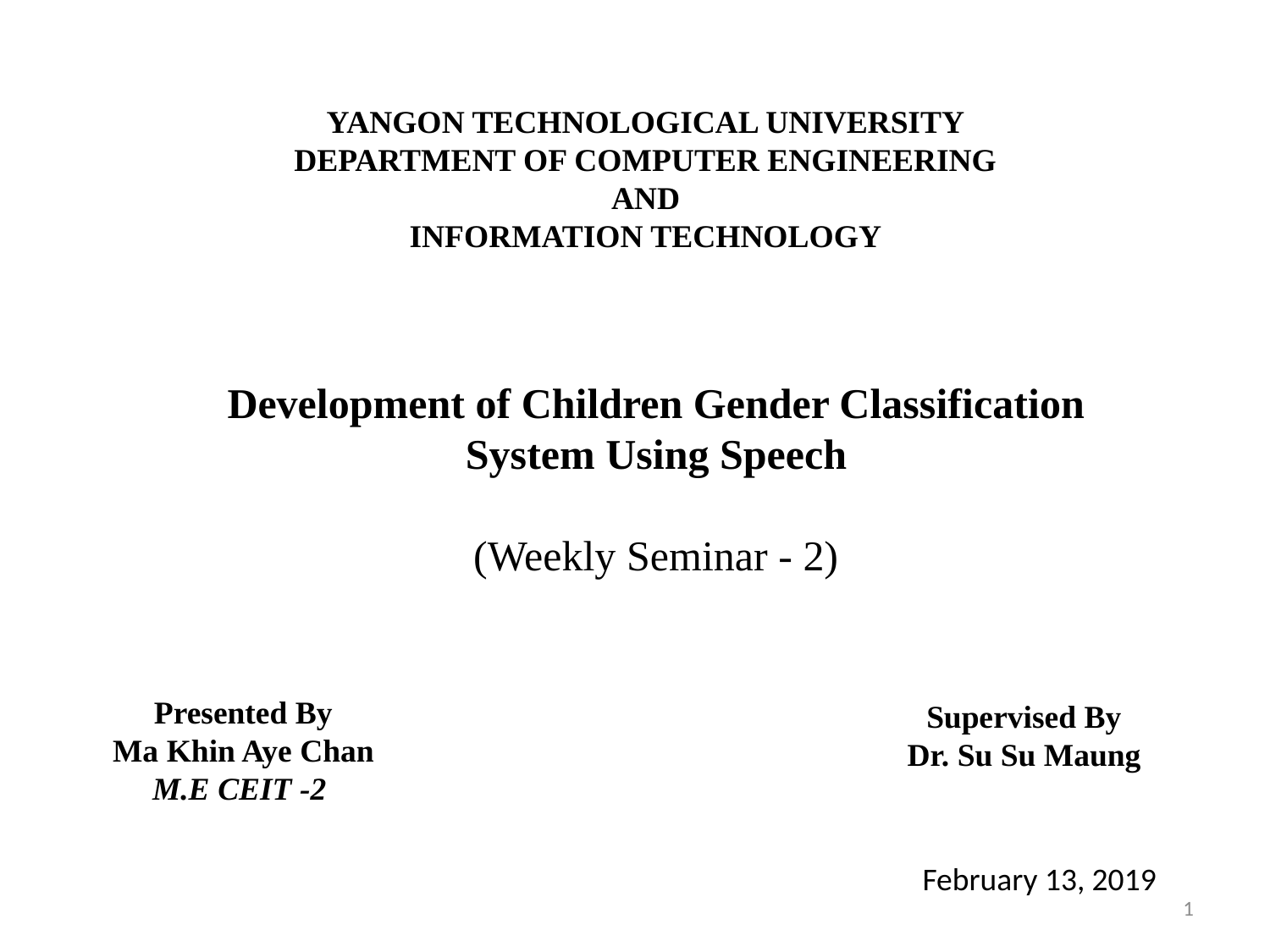

YANGON TECHNOLOGICAL UNIVERSITY
DEPARTMENT OF COMPUTER ENGINEERING
AND
INFORMATION TECHNOLOGY
Development of Children Gender Classification System Using Speech

(Weekly Seminar - 2)
Presented By
Ma Khin Aye Chan
M.E CEIT -2
Supervised By
Dr. Su Su Maung
February 13, 2019
1